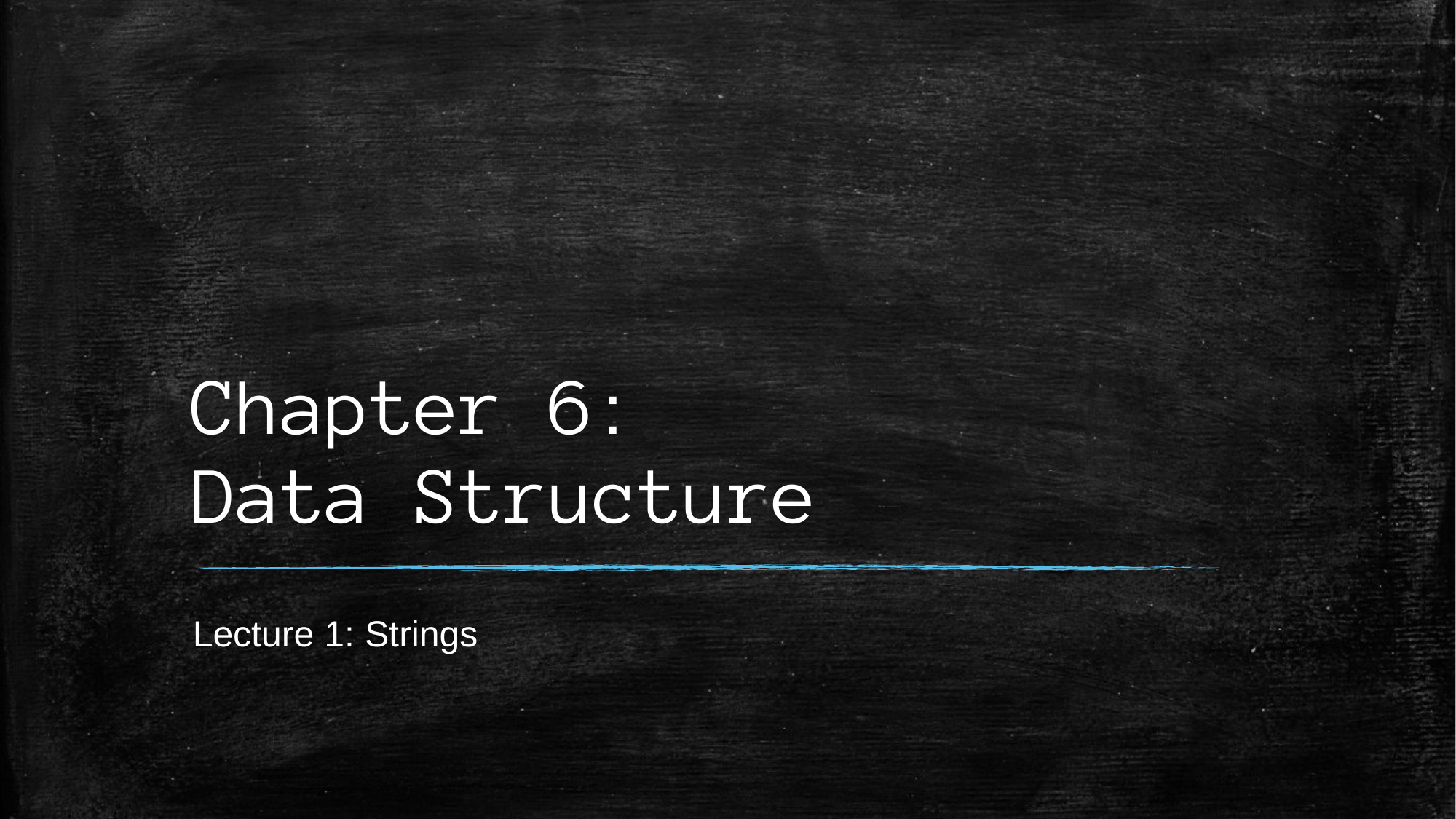

# Chapter 6: Data Structure
Lecture 1: Strings